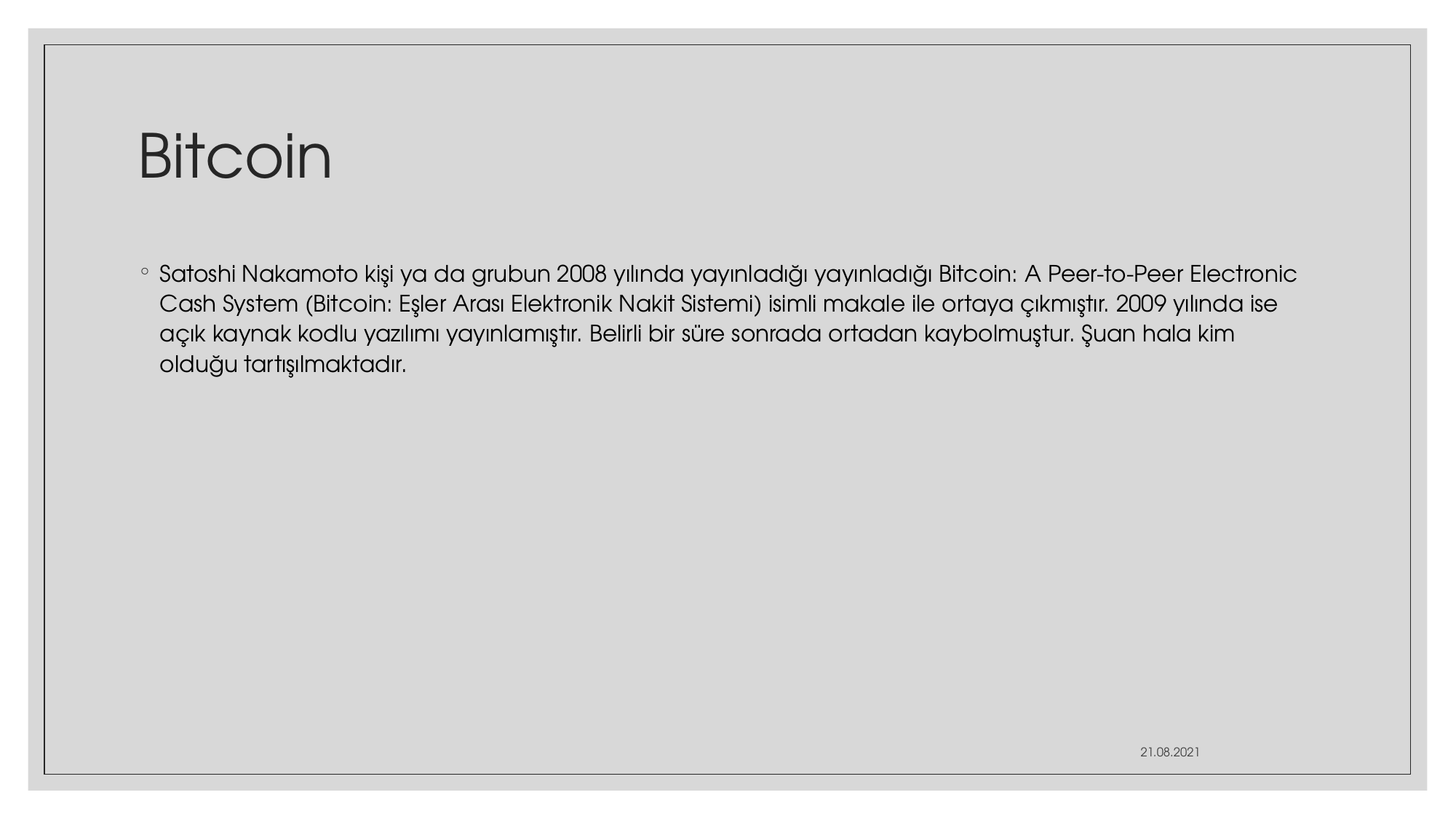

# Bitcoin
Satoshi Nakamoto kişi ya da grubun 2008 yılında yayınladığı yayınladığı Bitcoin: A Peer-to-Peer Electronic Cash System (Bitcoin: Eşler Arası Elektronik Nakit Sistemi) isimli makale ile ortaya çıkmıştır. 2009 yılında ise açık kaynak kodlu yazılımı yayınlamıştır. Belirli bir süre sonrada ortadan kaybolmuştur. Şuan hala kim olduğu tartışılmaktadır.
21.08.2021